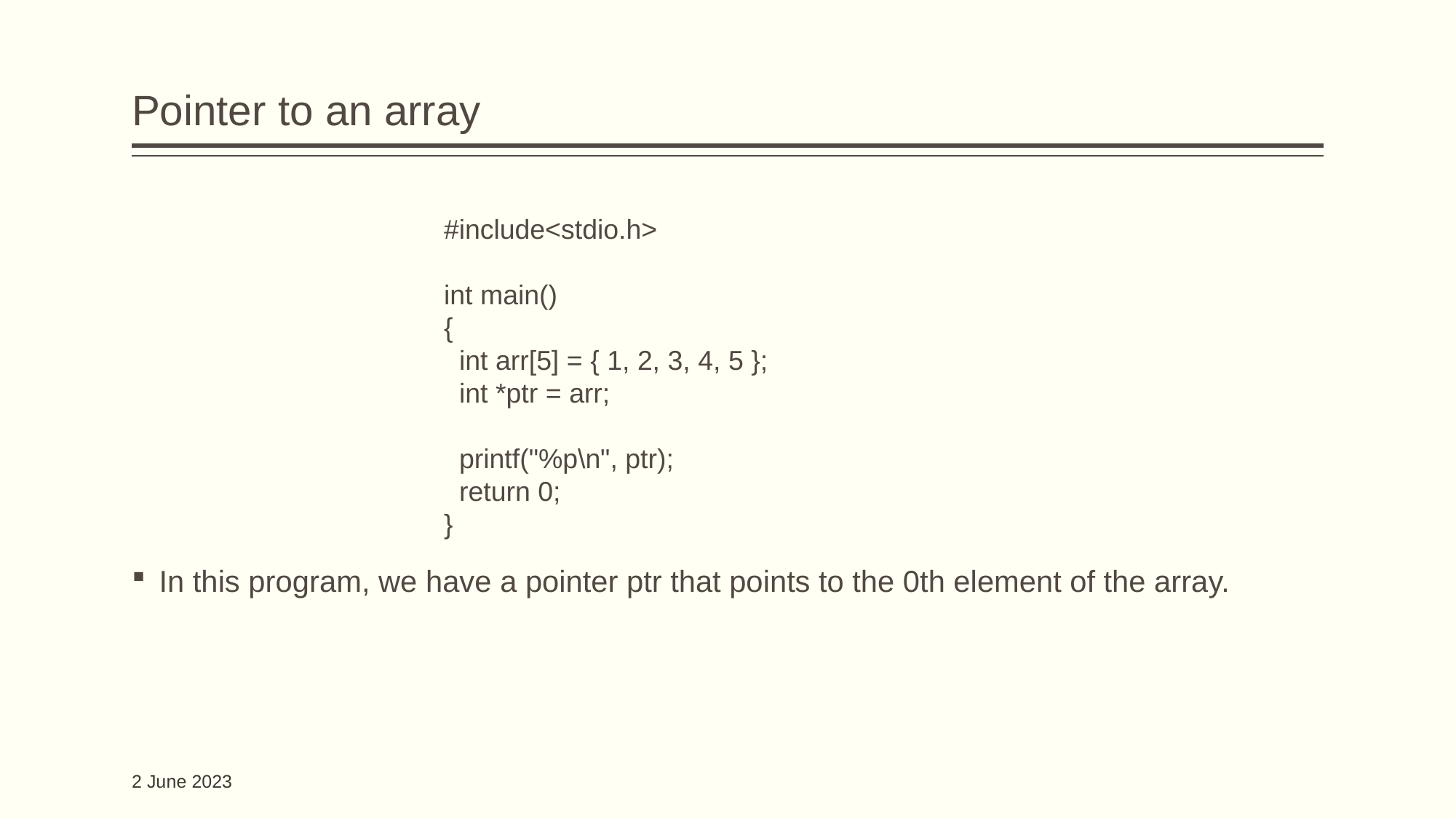

# Pointer to an array
#include<stdio.h>

int main()
{
  int arr[5] = { 1, 2, 3, 4, 5 };
  int *ptr = arr;

  printf("%p\n", ptr);
  return 0;
}
In this program, we have a pointer ptr that points to the 0th element of the array.
2 June 2023